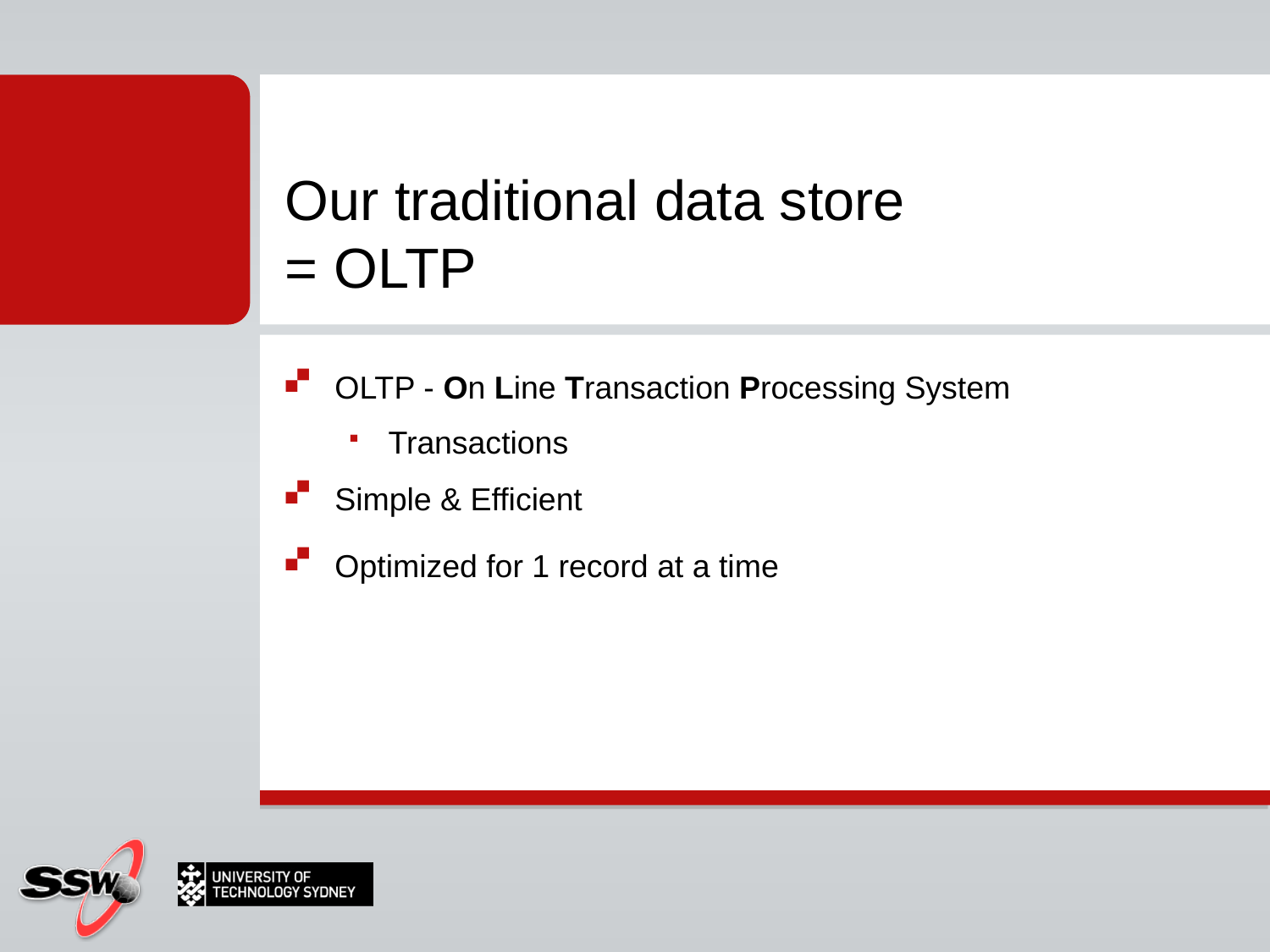

# Our traditional data store = OLTP
OLTP - On Line Transaction Processing System
Transactions
Simple & Efficient
Optimized for 1 record at a time